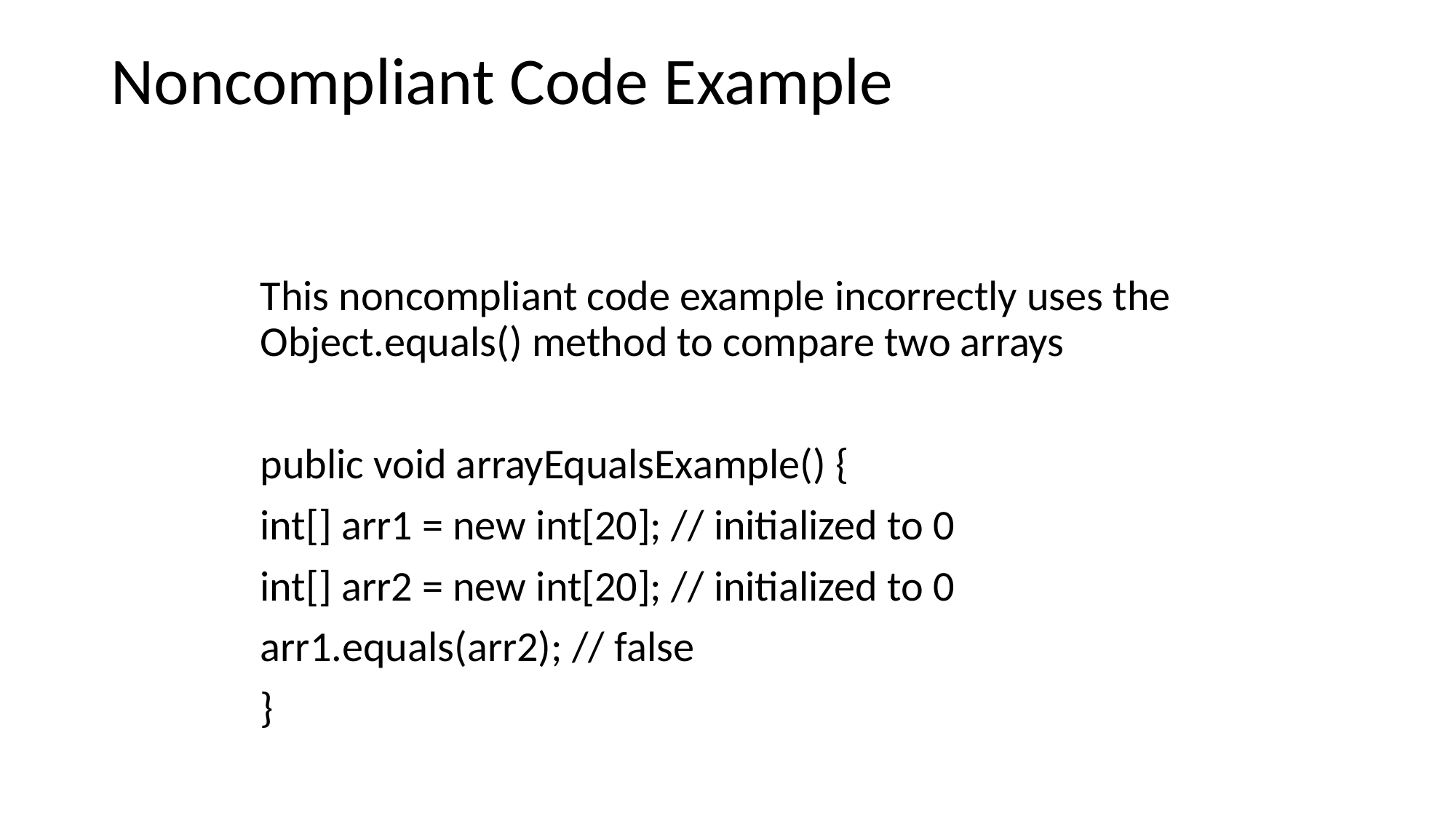

# Noncompliant Code Example
This noncompliant code example incorrectly uses the Object.equals() method to compare two arrays

public void arrayEqualsExample() {
int[] arr1 = new int[20]; // initialized to 0
int[] arr2 = new int[20]; // initialized to 0
arr1.equals(arr2); // false
}